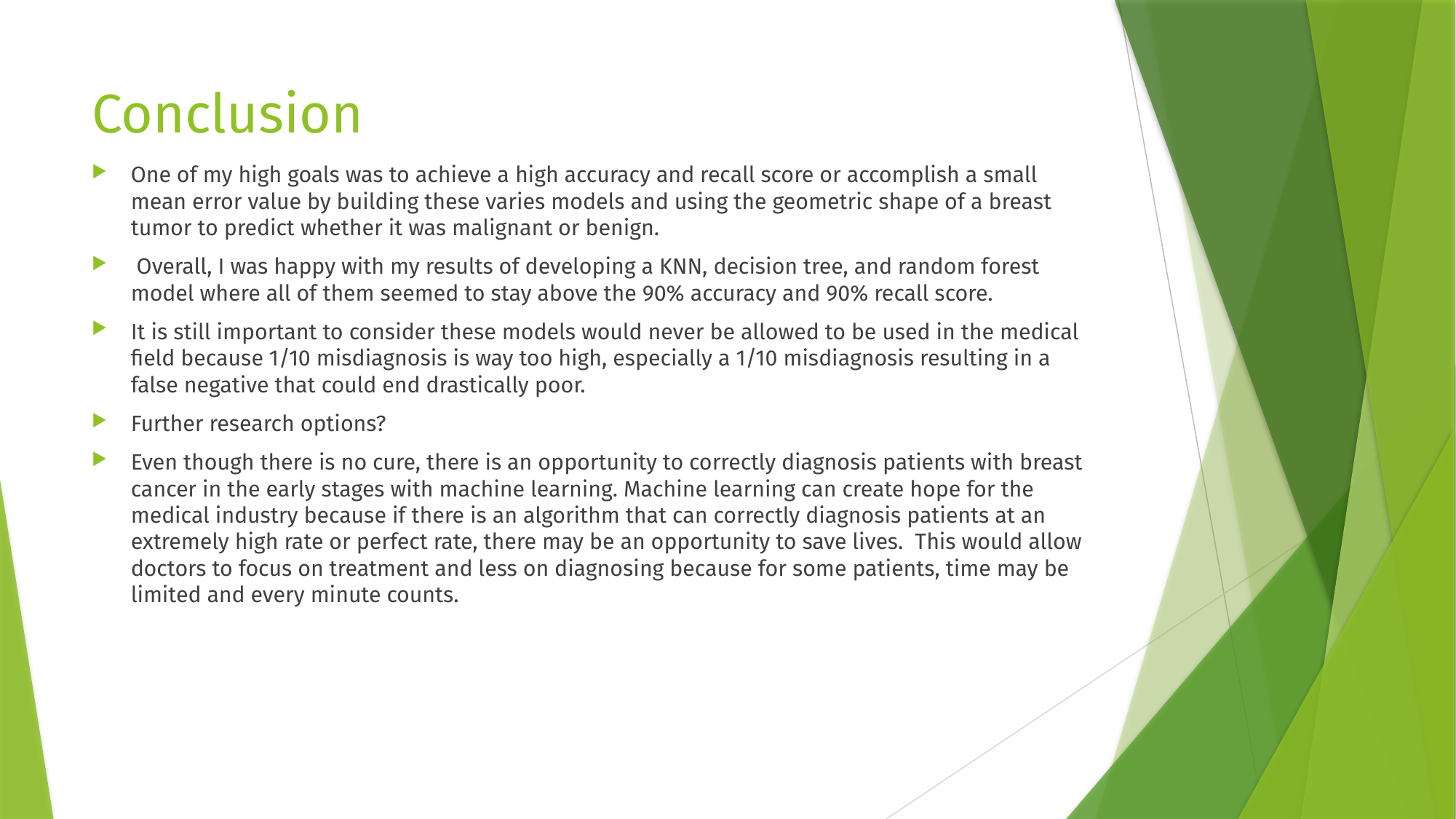

# Conclusion
One of my high goals was to achieve a high accuracy and recall score or accomplish a small mean error value by building these varies models and using the geometric shape of a breast tumor to predict whether it was malignant or benign.
 Overall, I was happy with my results of developing a KNN, decision tree, and random forest model where all of them seemed to stay above the 90% accuracy and 90% recall score.
It is still important to consider these models would never be allowed to be used in the medical field because 1/10 misdiagnosis is way too high, especially a 1/10 misdiagnosis resulting in a false negative that could end drastically poor.
Further research options?
Even though there is no cure, there is an opportunity to correctly diagnosis patients with breast cancer in the early stages with machine learning. Machine learning can create hope for the medical industry because if there is an algorithm that can correctly diagnosis patients at an extremely high rate or perfect rate, there may be an opportunity to save lives.  This would allow doctors to focus on treatment and less on diagnosing because for some patients, time may be limited and every minute counts.